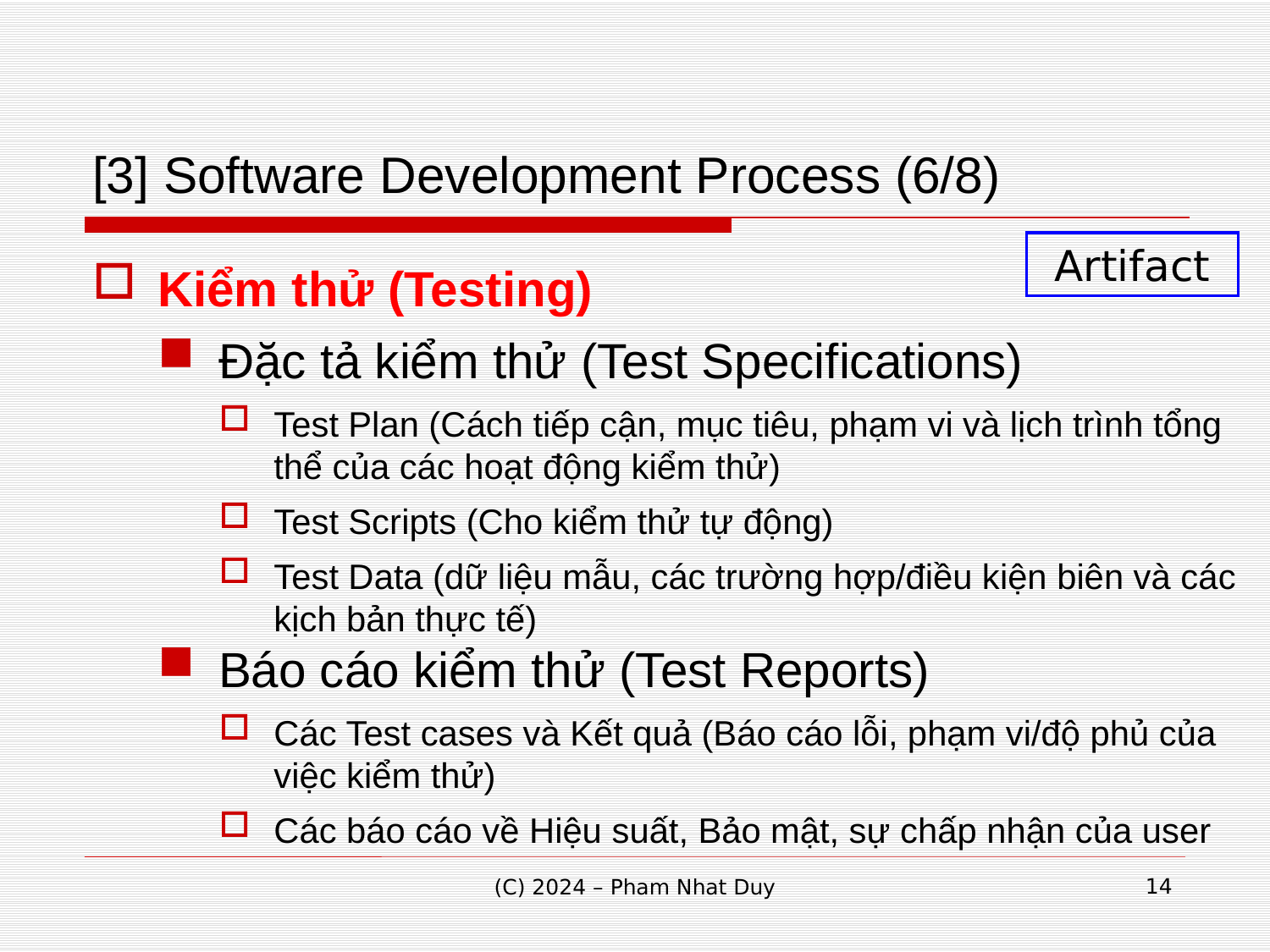

# [3] Software Development Process (6/8)
Artifact
Kiểm thử (Testing)
Đặc tả kiểm thử (Test Specifications)
Test Plan (Cách tiếp cận, mục tiêu, phạm vi và lịch trình tổng thể của các hoạt động kiểm thử)
Test Scripts (Cho kiểm thử tự động)
Test Data (dữ liệu mẫu, các trường hợp/điều kiện biên và các kịch bản thực tế)
Báo cáo kiểm thử (Test Reports)
Các Test cases và Kết quả (Báo cáo lỗi, phạm vi/độ phủ của việc kiểm thử)
Các báo cáo về Hiệu suất, Bảo mật, sự chấp nhận của user
14
(C) 2024 – Pham Nhat Duy